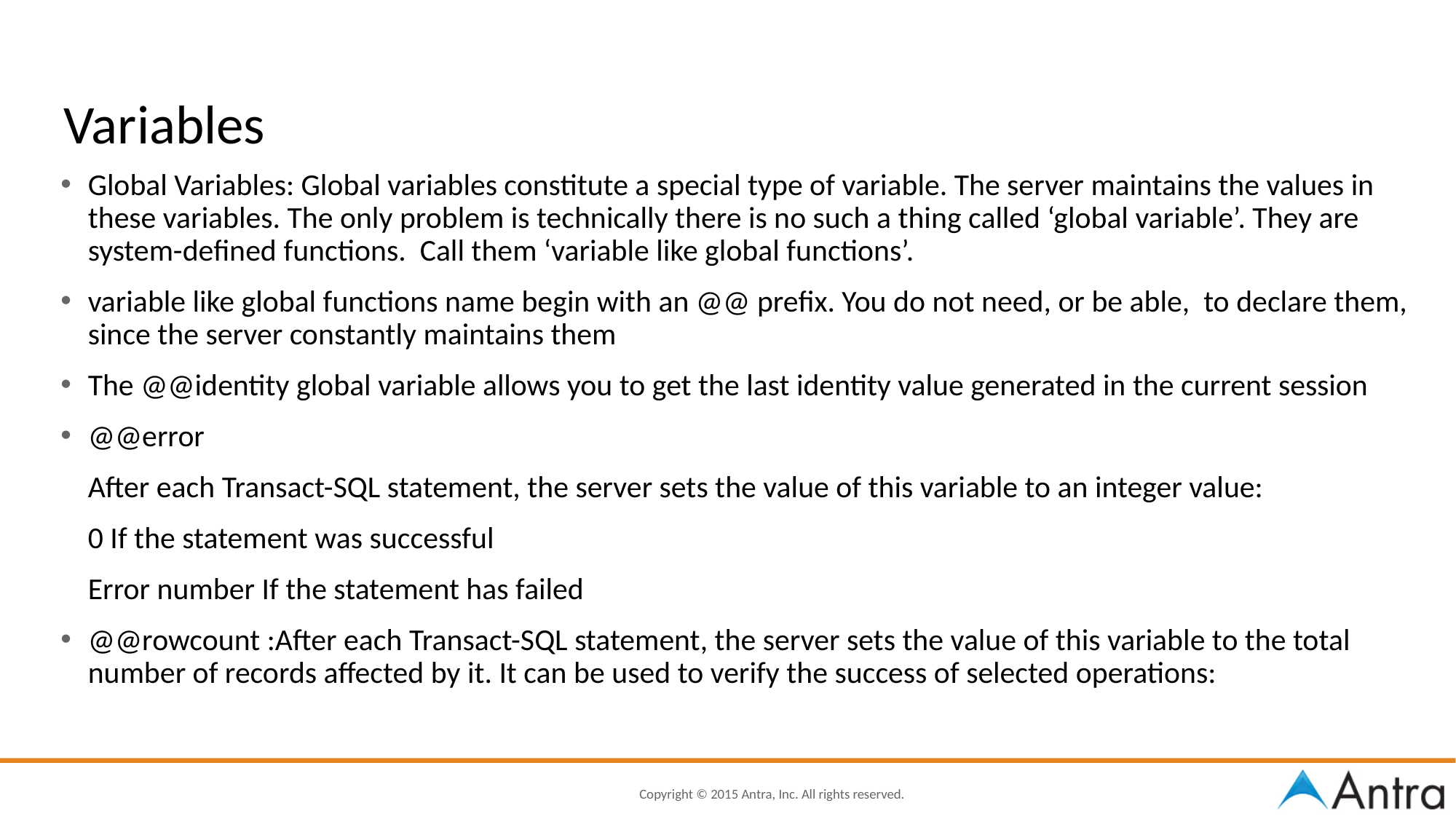

# Variables
Global Variables: Global variables constitute a special type of variable. The server maintains the values in these variables. The only problem is technically there is no such a thing called ‘global variable’. They are system-defined functions.  Call them ‘variable like global functions’.
variable like global functions name begin with an @@ prefix. You do not need, or be able,  to declare them, since the server constantly maintains them
The @@identity global variable allows you to get the last identity value generated in the current session
@@error
	After each Transact-SQL statement, the server sets the value of this variable to an integer value:
	0 If the statement was successful
	Error number If the statement has failed
@@rowcount :After each Transact-SQL statement, the server sets the value of this variable to the total number of records affected by it. It can be used to verify the success of selected operations: